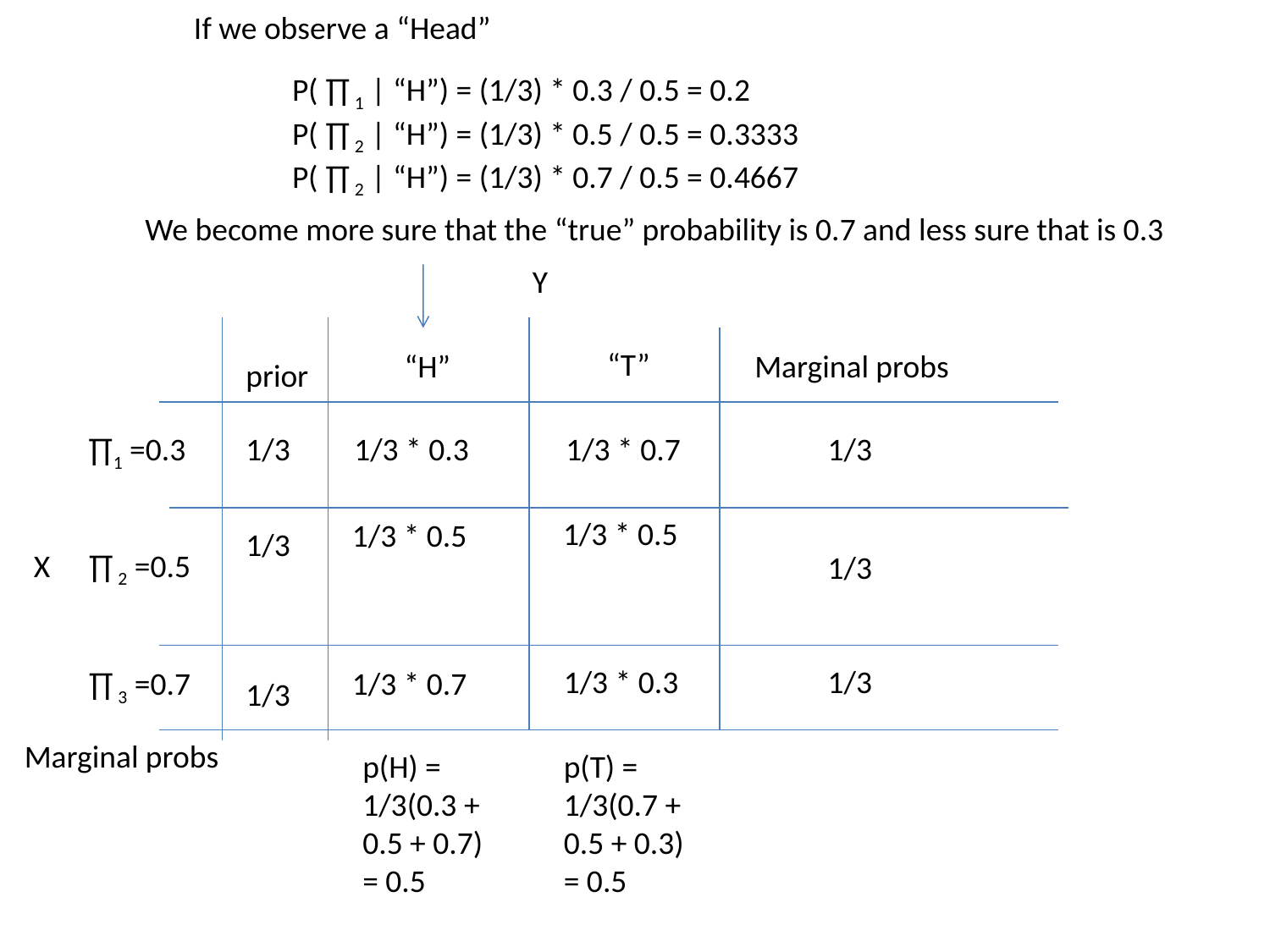

If we observe a “Head”
P( ∏ 1 | “H”) = (1/3) * 0.3 / 0.5 = 0.2
P( ∏ 2 | “H”) = (1/3) * 0.5 / 0.5 = 0.3333
P( ∏ 2 | “H”) = (1/3) * 0.7 / 0.5 = 0.4667
We become more sure that the “true” probability is 0.7 and less sure that is 0.3
Y
“T”
“H”
Marginal probs
prior
∏1 =0.3
1/3
1/3 * 0.3
1/3 * 0.7
1/3
1/3 * 0.5
1/3 * 0.5
1/3
X
∏ 2 =0.5
1/3
1/3 * 0.3
1/3
∏ 3 =0.7
1/3 * 0.7
1/3
Marginal probs
p(H) =
1/3(0.3 +
0.5 + 0.7)
= 0.5
p(T) =
1/3(0.7 +
0.5 + 0.3)
= 0.5